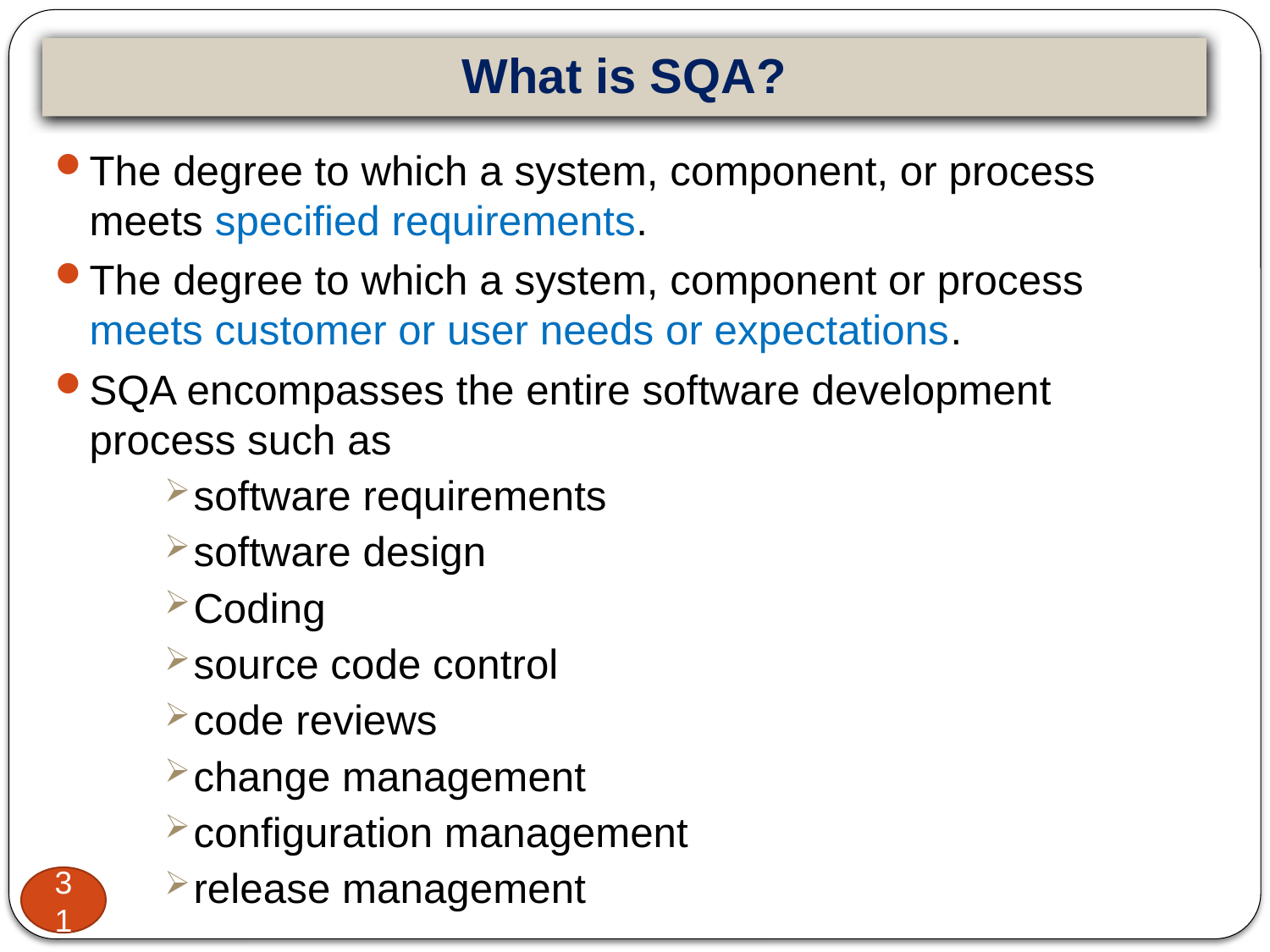

# What is SQA?
The degree to which a system, component, or process meets specified requirements.
The degree to which a system, component or process meets customer or user needs or expectations.
SQA encompasses the entire software development process such as
software requirements
software design
Coding
source code control
code reviews
change management
configuration management
release management
31